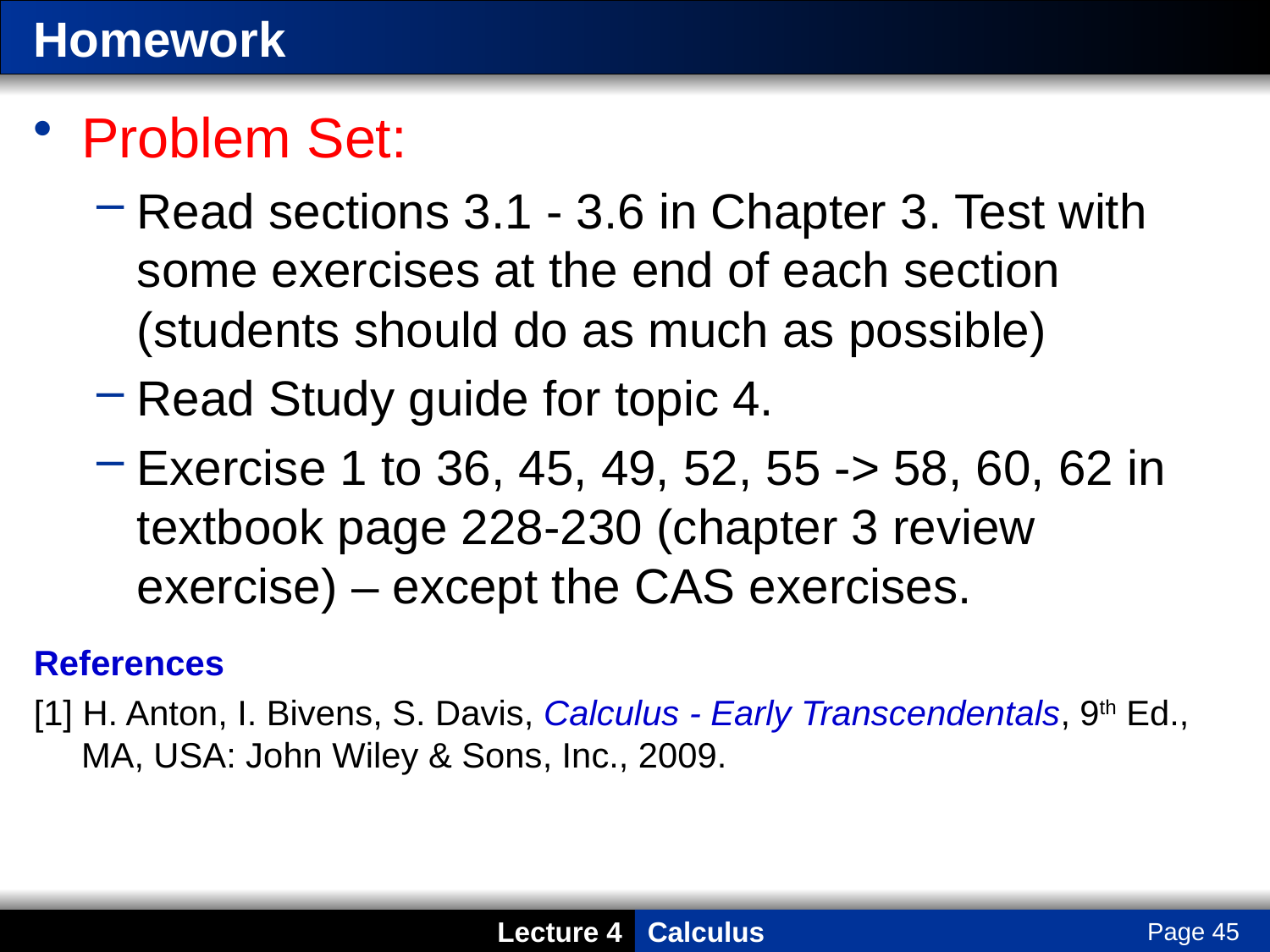

# Homework
Problem Set:
Read sections 3.1 - 3.6 in Chapter 3. Test with some exercises at the end of each section (students should do as much as possible)
Read Study guide for topic 4.
Exercise 1 to 36, 45, 49, 52, 55 -> 58, 60, 62 in textbook page 228-230 (chapter 3 review exercise) – except the CAS exercises.

References
[1] H. Anton, I. Bivens, S. Davis, Calculus - Early Transcendentals, 9th Ed., MA, USA: John Wiley & Sons, Inc., 2009.

Page 45